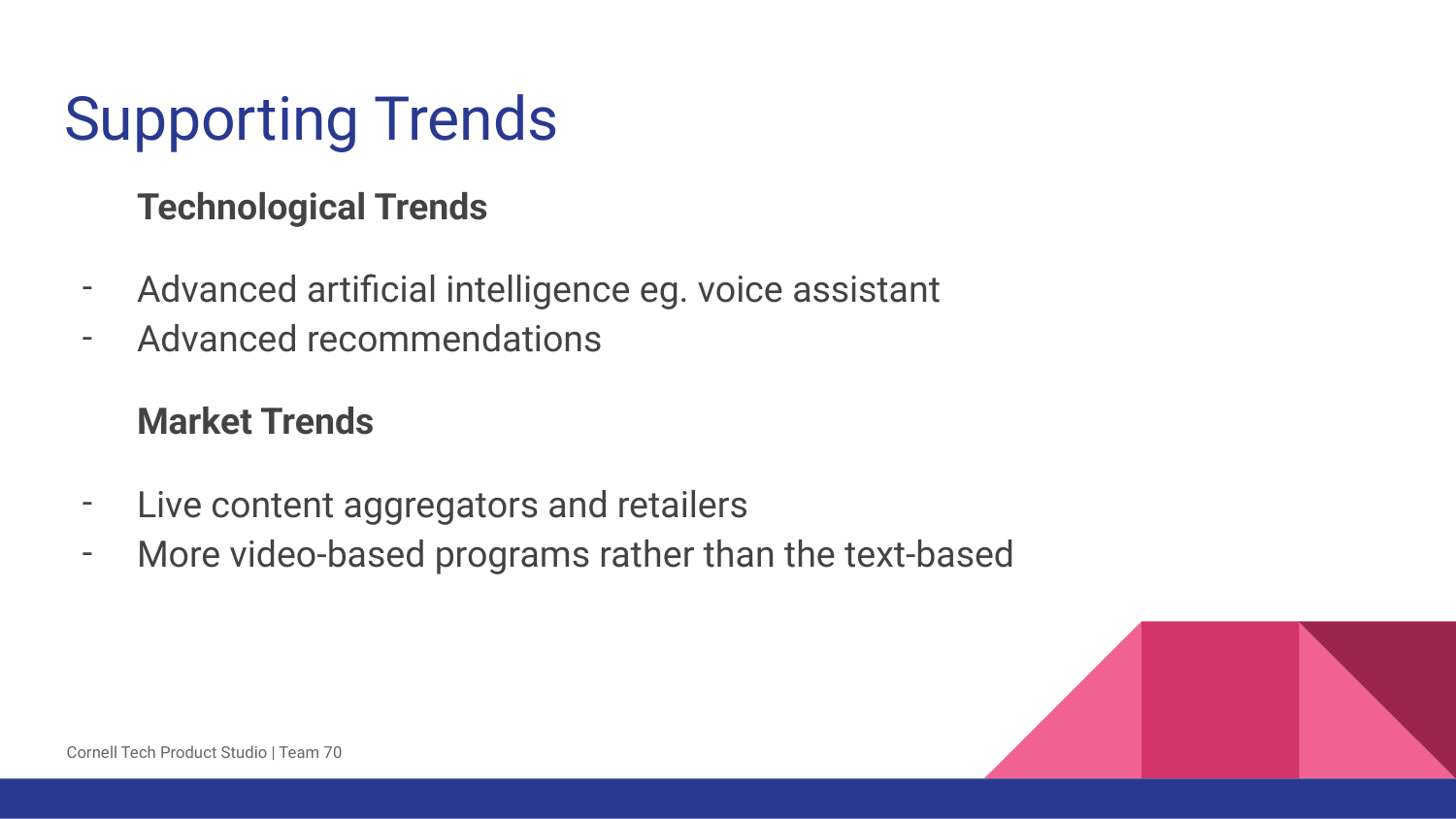

# Supporting Trends

Technological Trends
Advanced artificial intelligence eg. voice assistant
Advanced recommendations
Market Trends
Live content aggregators and retailers
More video-based programs rather than the text-based